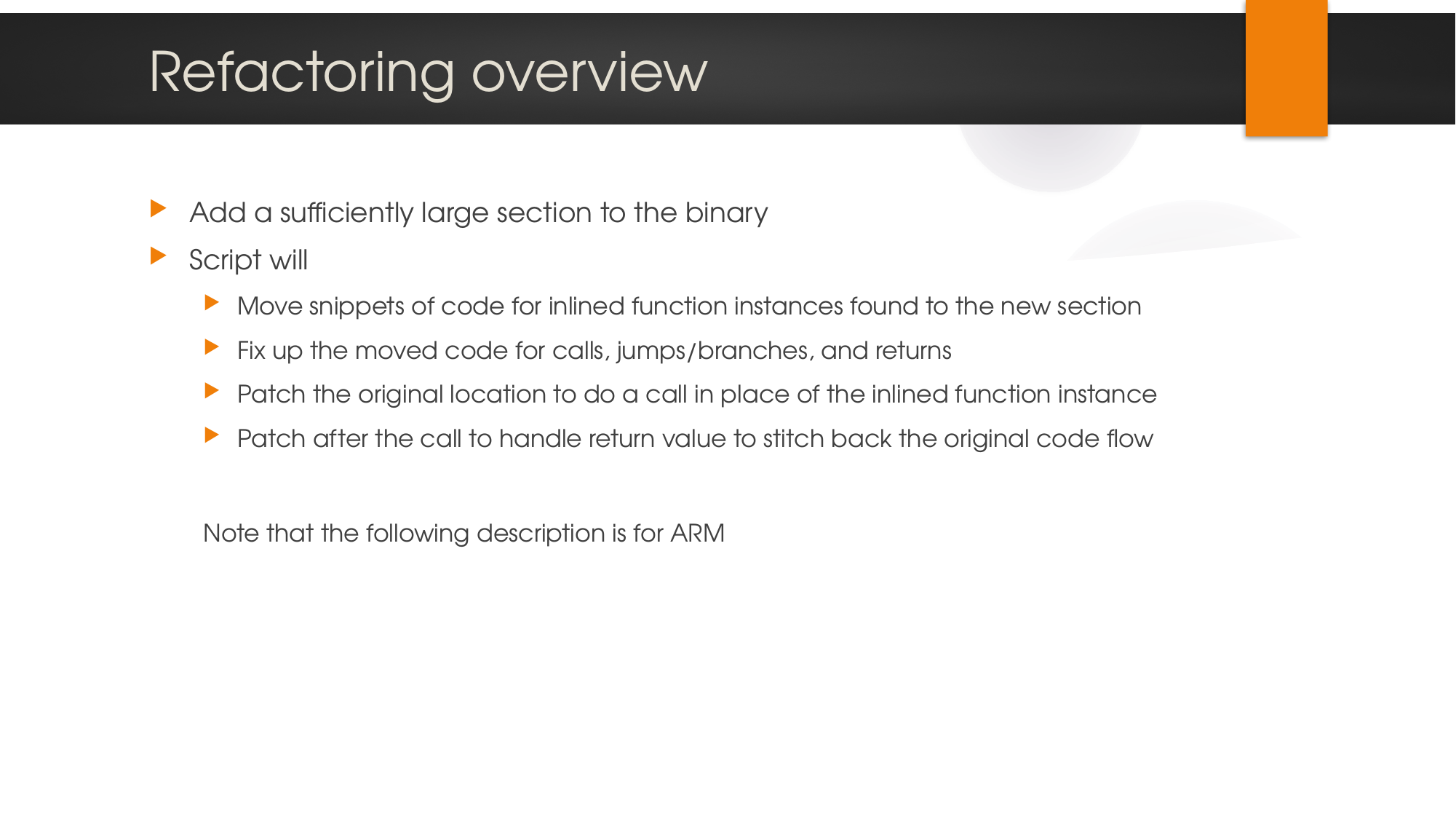

# Refactoring overview
Add a sufficiently large section to the binary
Script will
Move snippets of code for inlined function instances found to the new section
Fix up the moved code for calls, jumps/branches, and returns
Patch the original location to do a call in place of the inlined function instance
Patch after the call to handle return value to stitch back the original code flow

Note that the following description is for ARM